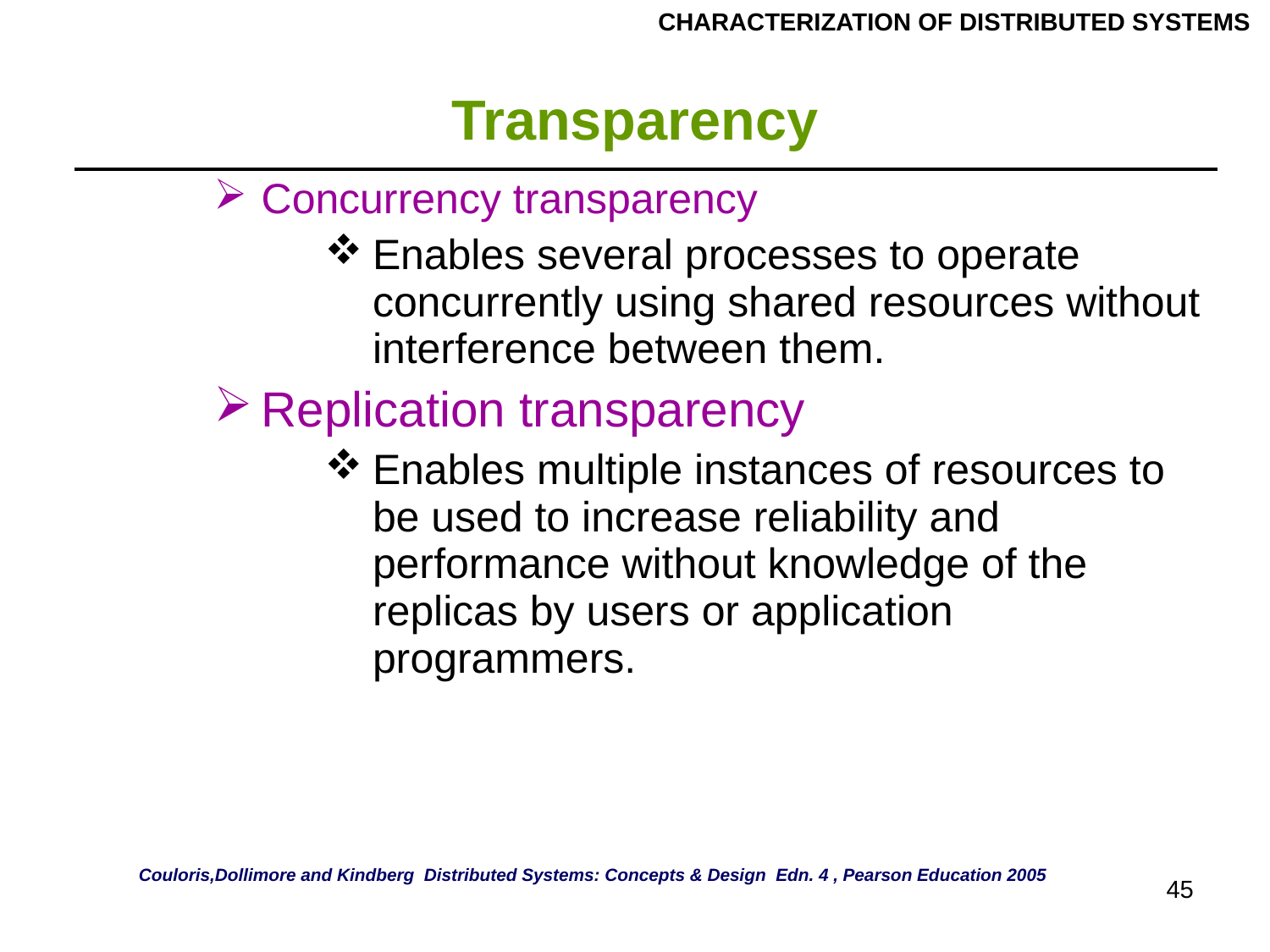

CHARACTERIZATION OF DISTRIBUTED SYSTEMS
# Transparency
| Concurrency transparency Enables several processes to operate concurrently using shared resources without interference between them. Replication transparency Enables multiple instances of resources to be used to increase reliability and performance without knowledge of the replicas by users or application programmers. |
| --- |
Couloris,Dollimore and Kindberg  Distributed Systems: Concepts & Design  Edn. 4 , Pearson Education 2005
45